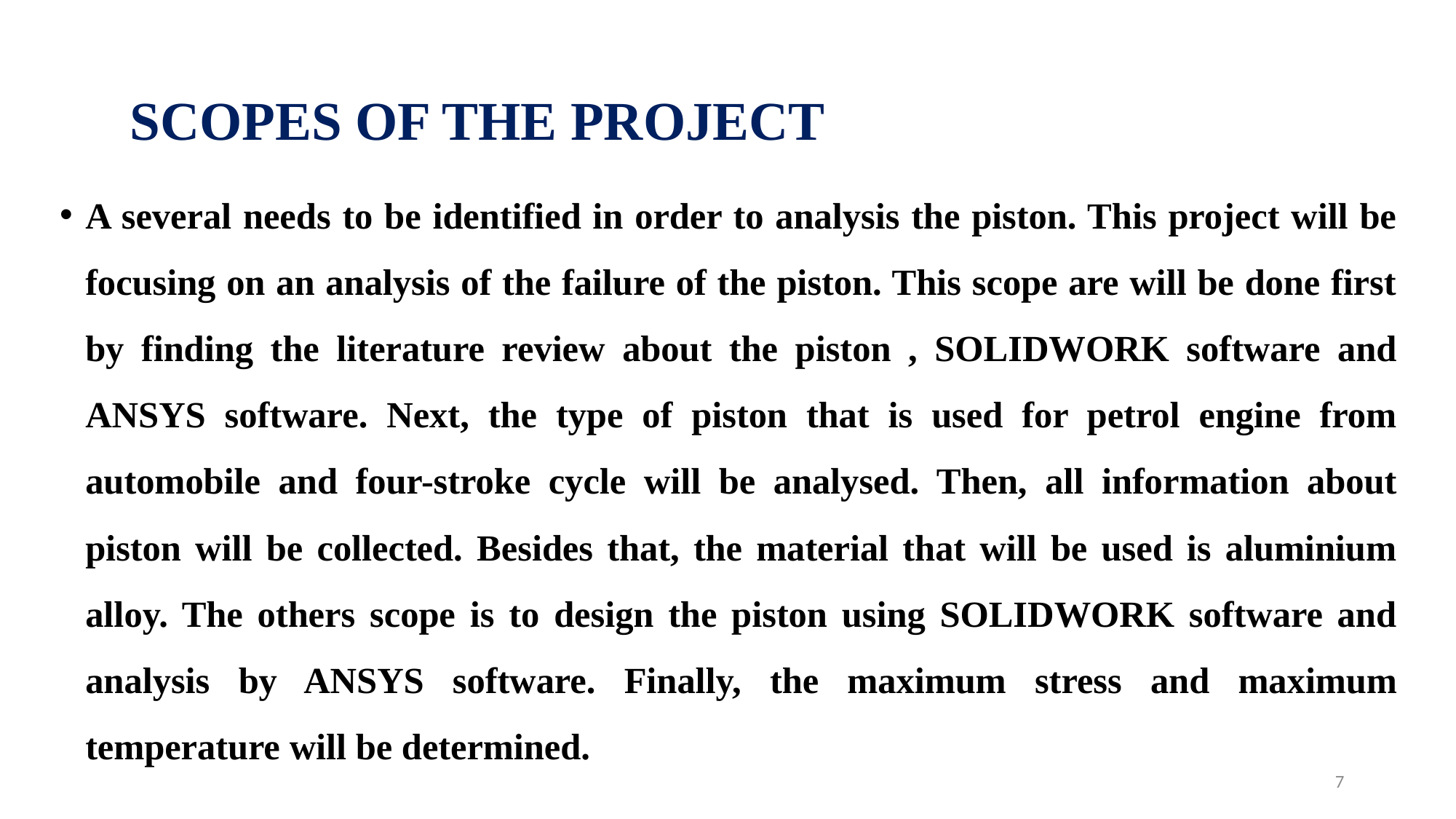

# SCOPES OF THE PROJECT
A several needs to be identified in order to analysis the piston. This project will be focusing on an analysis of the failure of the piston. This scope are will be done first by finding the literature review about the piston , SOLIDWORK software and ANSYS software. Next, the type of piston that is used for petrol engine from automobile and four-stroke cycle will be analysed. Then, all information about piston will be collected. Besides that, the material that will be used is aluminium alloy. The others scope is to design the piston using SOLIDWORK software and analysis by ANSYS software. Finally, the maximum stress and maximum temperature will be determined.

7